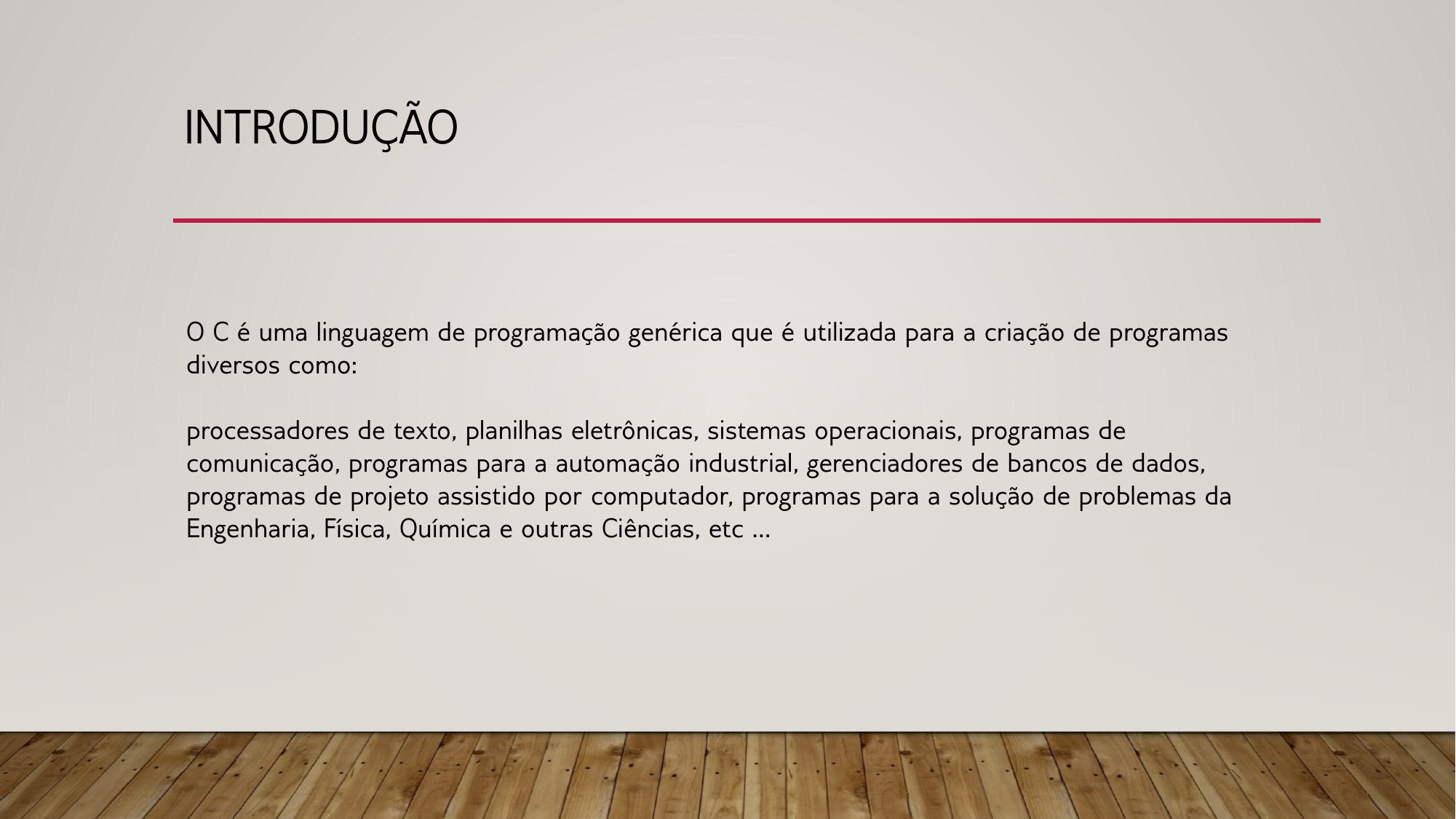

# Introdução
O C é uma linguagem de programação genérica que é utilizada para a criação de programas
diversos como:

processadores de texto, planilhas eletrônicas, sistemas operacionais, programas de
comunicação, programas para a automação industrial, gerenciadores de bancos de dados,
programas de projeto assistido por computador, programas para a solução de problemas da
Engenharia, Física, Química e outras Ciências, etc ...